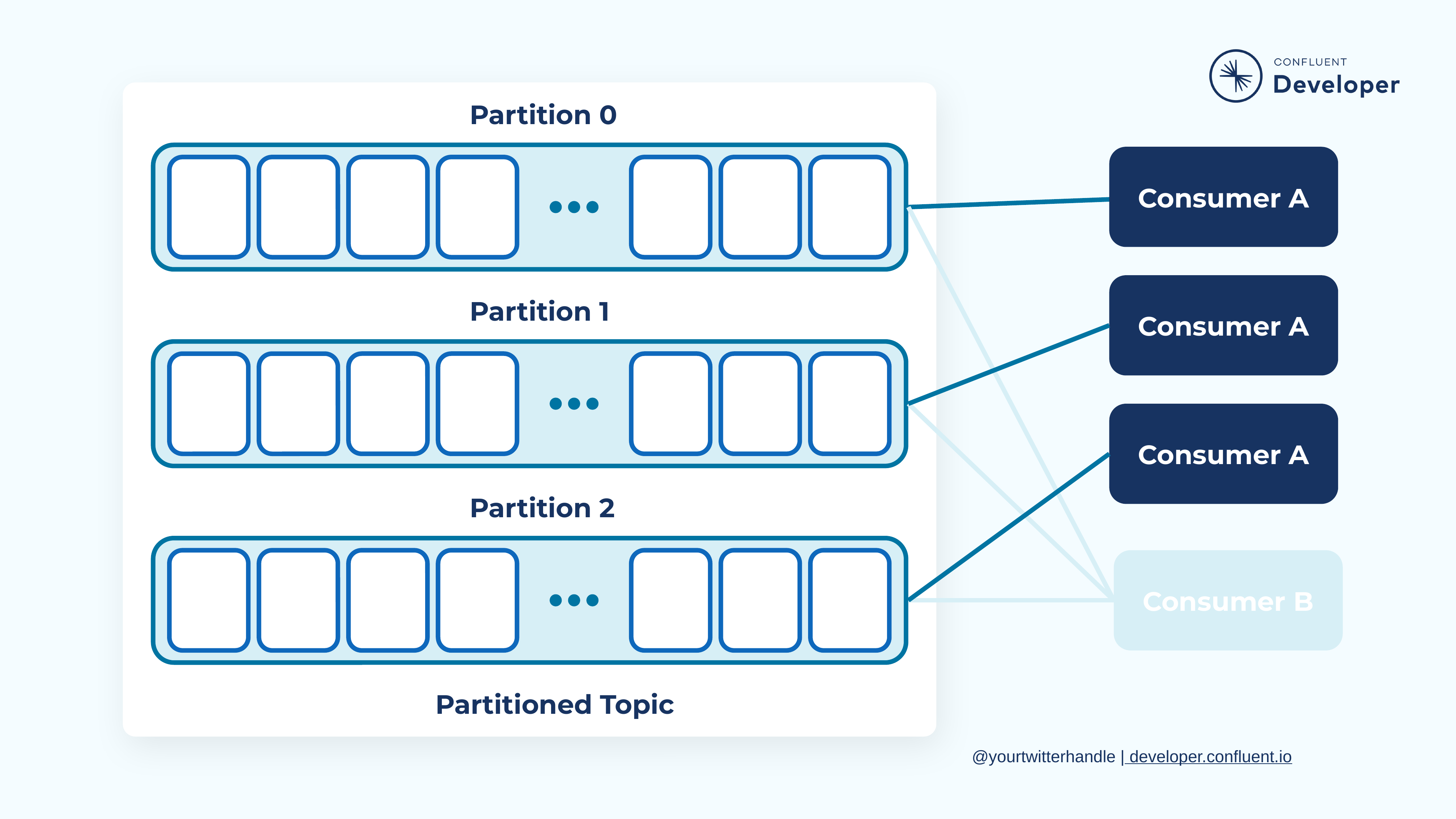

Partition 0

Consumer A

Consumer A
Partition 1

Consumer A
Partition 2

Consumer B

Partitioned Topic